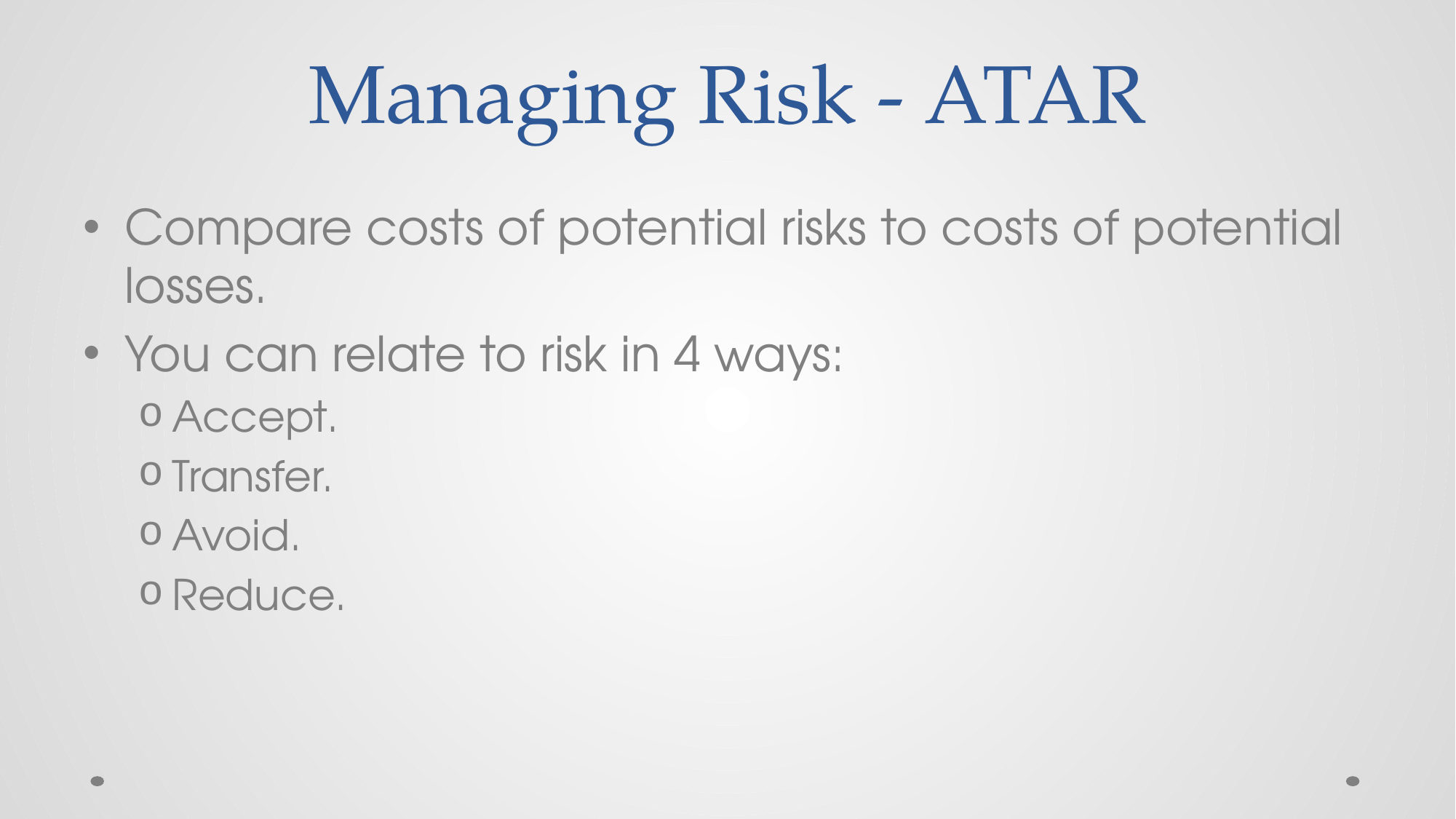

# Managing Risk - ATAR
Compare costs of potential risks to costs of potential losses.
You can relate to risk in 4 ways:
Accept.
Transfer.
Avoid.
Reduce.